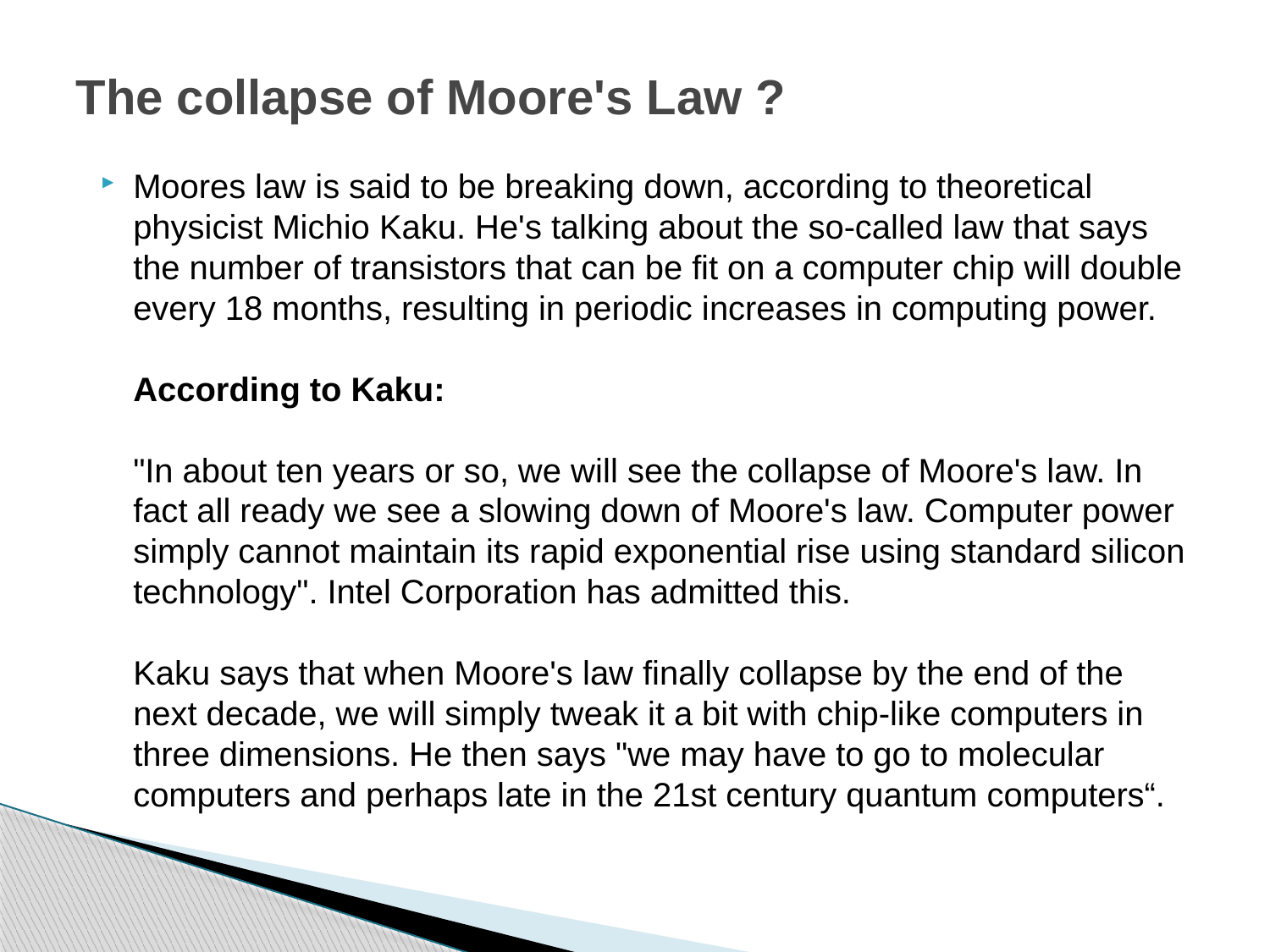

# The collapse of Moore's Law ?
Moores law is said to be breaking down, according to theoretical physicist Michio Kaku. He's talking about the so-called law that says the number of transistors that can be fit on a computer chip will double every 18 months, resulting in periodic increases in computing power.
According to Kaku:
"In about ten years or so, we will see the collapse of Moore's law. In fact all ready we see a slowing down of Moore's law. Computer power simply cannot maintain its rapid exponential rise using standard silicon technology". Intel Corporation has admitted this.
Kaku says that when Moore's law finally collapse by the end of the next decade, we will simply tweak it a bit with chip-like computers in three dimensions. He then says "we may have to go to molecular computers and perhaps late in the 21st century quantum computers“.